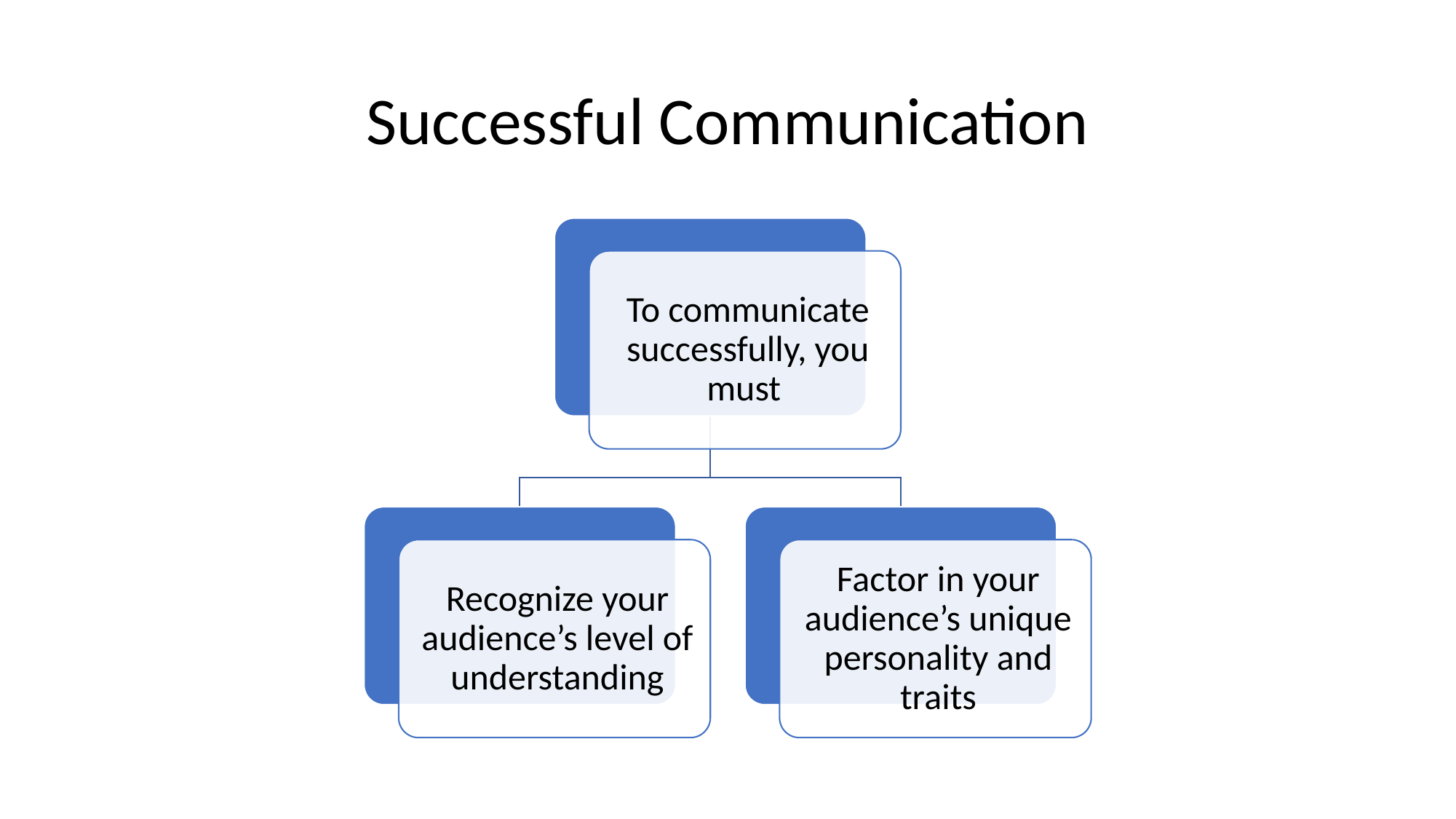

# Successful Communication
To communicate successfully, you must
Recognize your audience’s level of understanding
Factor in your audience’s unique personality and traits